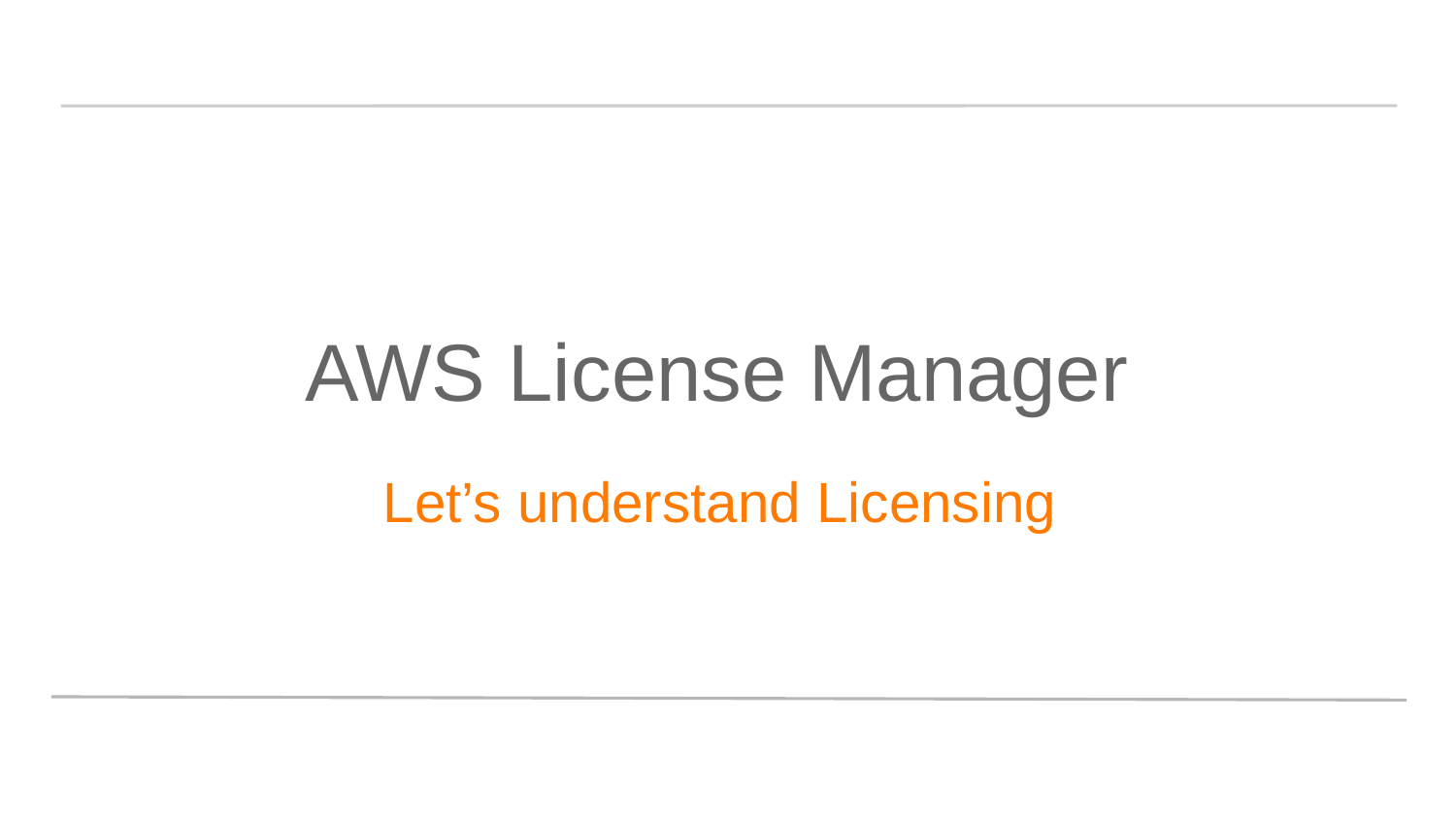

# AWS License Manager
Let’s understand Licensing